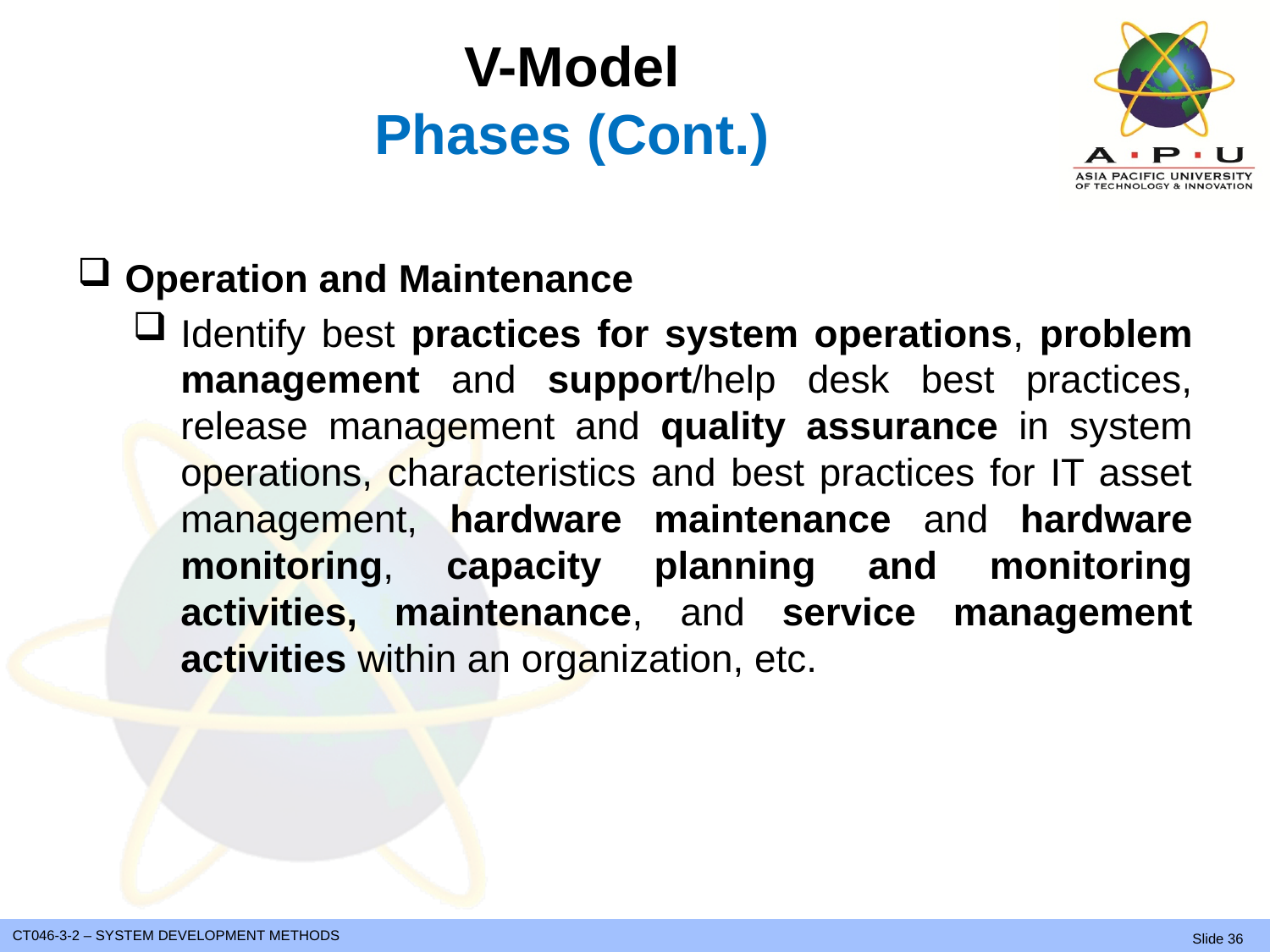

# V-Model Phases (Cont.)
Operation and Maintenance
Identify best practices for system operations, problem management and support/help desk best practices, release management and quality assurance in system operations, characteristics and best practices for IT asset management, hardware maintenance and hardware monitoring, capacity planning and monitoring activities, maintenance, and service management activities within an organization, etc.